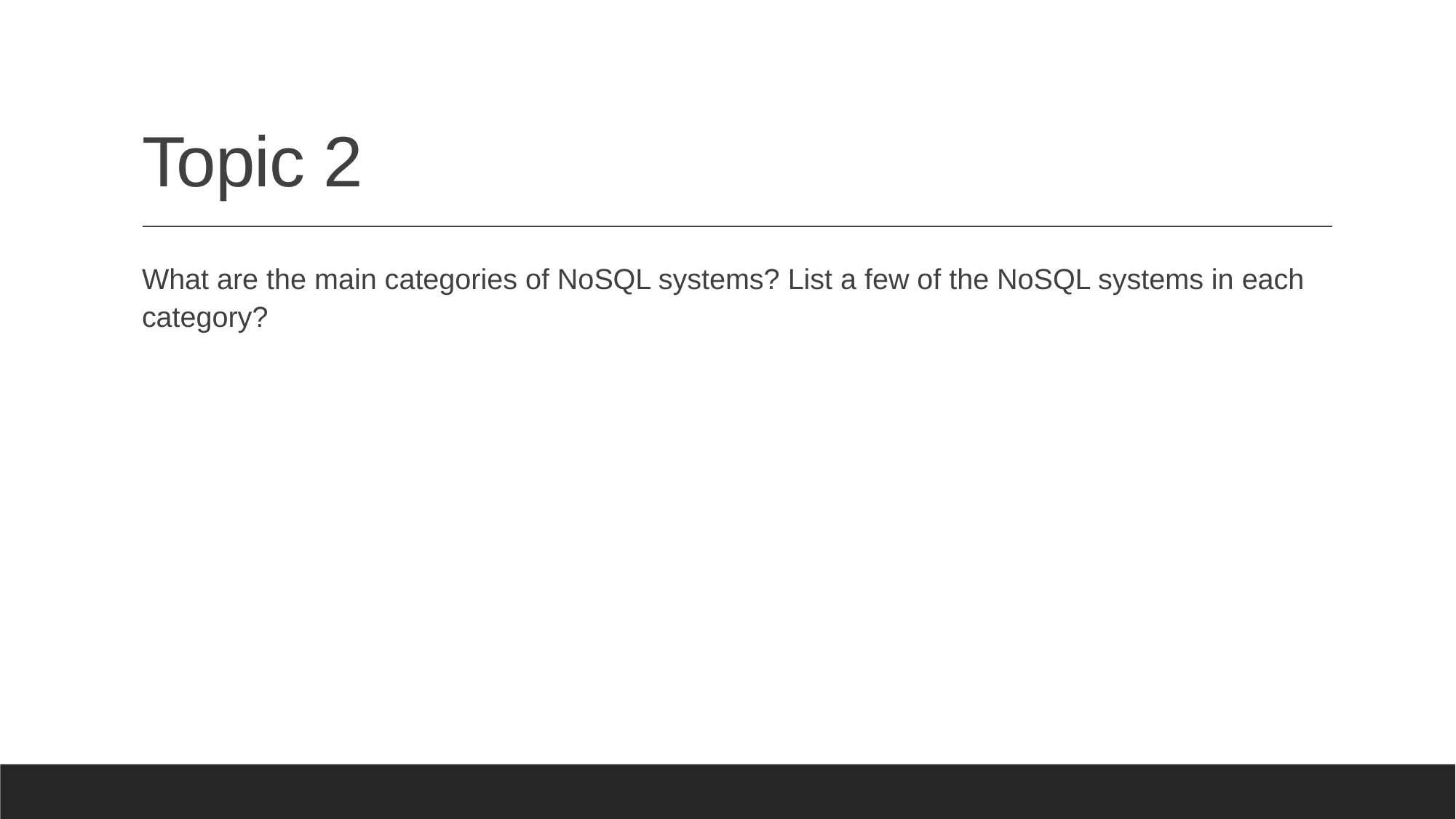

# Topic 2
What are the main categories of NoSQL systems? List a few of the NoSQL systems in each category?